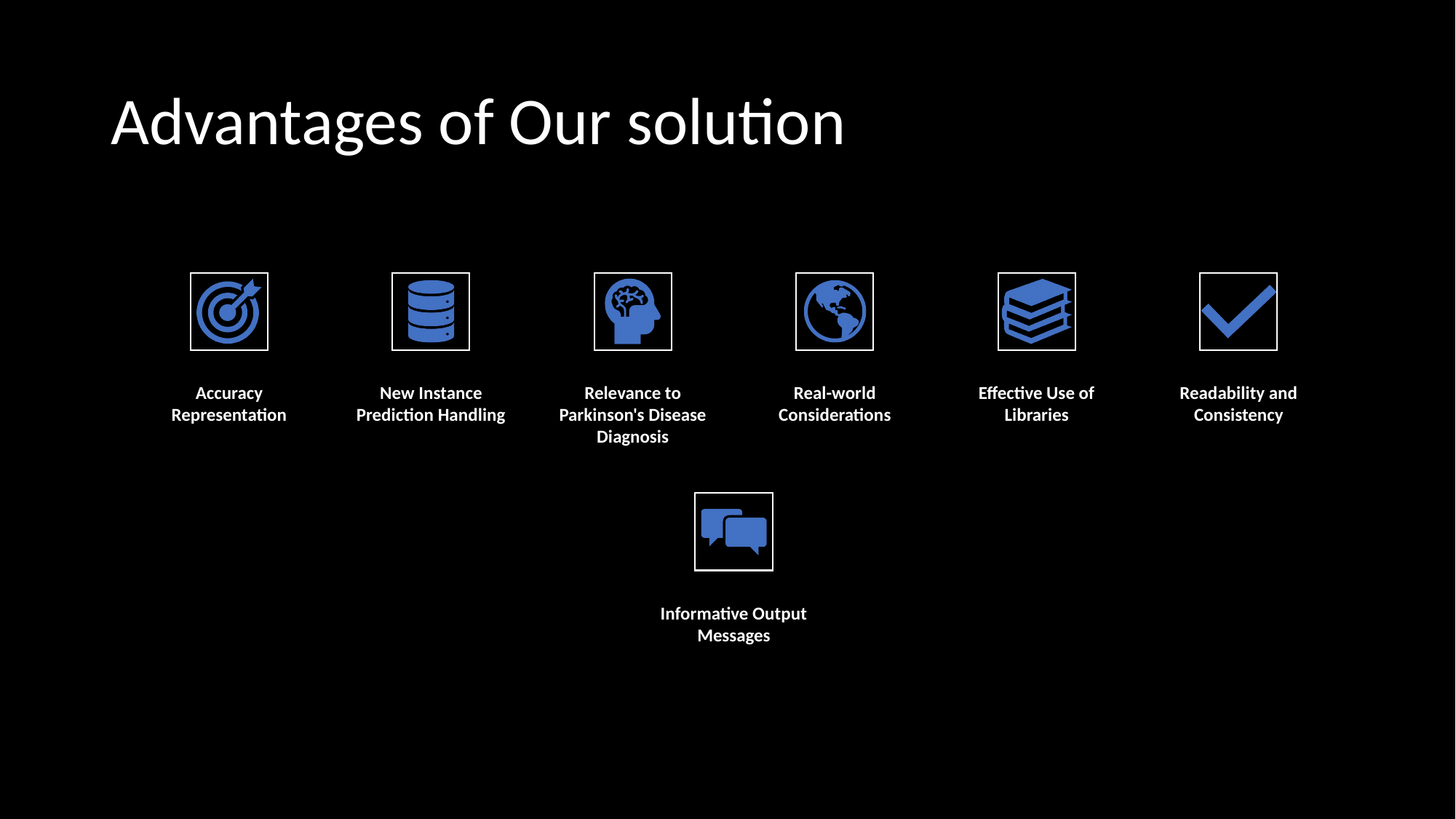

# Advantages of Our solution
Accuracy Representation
New Instance Prediction Handling
Relevance to Parkinson's Disease Diagnosis
Real-world Considerations
Effective Use of Libraries
Readability and Consistency
Informative Output Messages